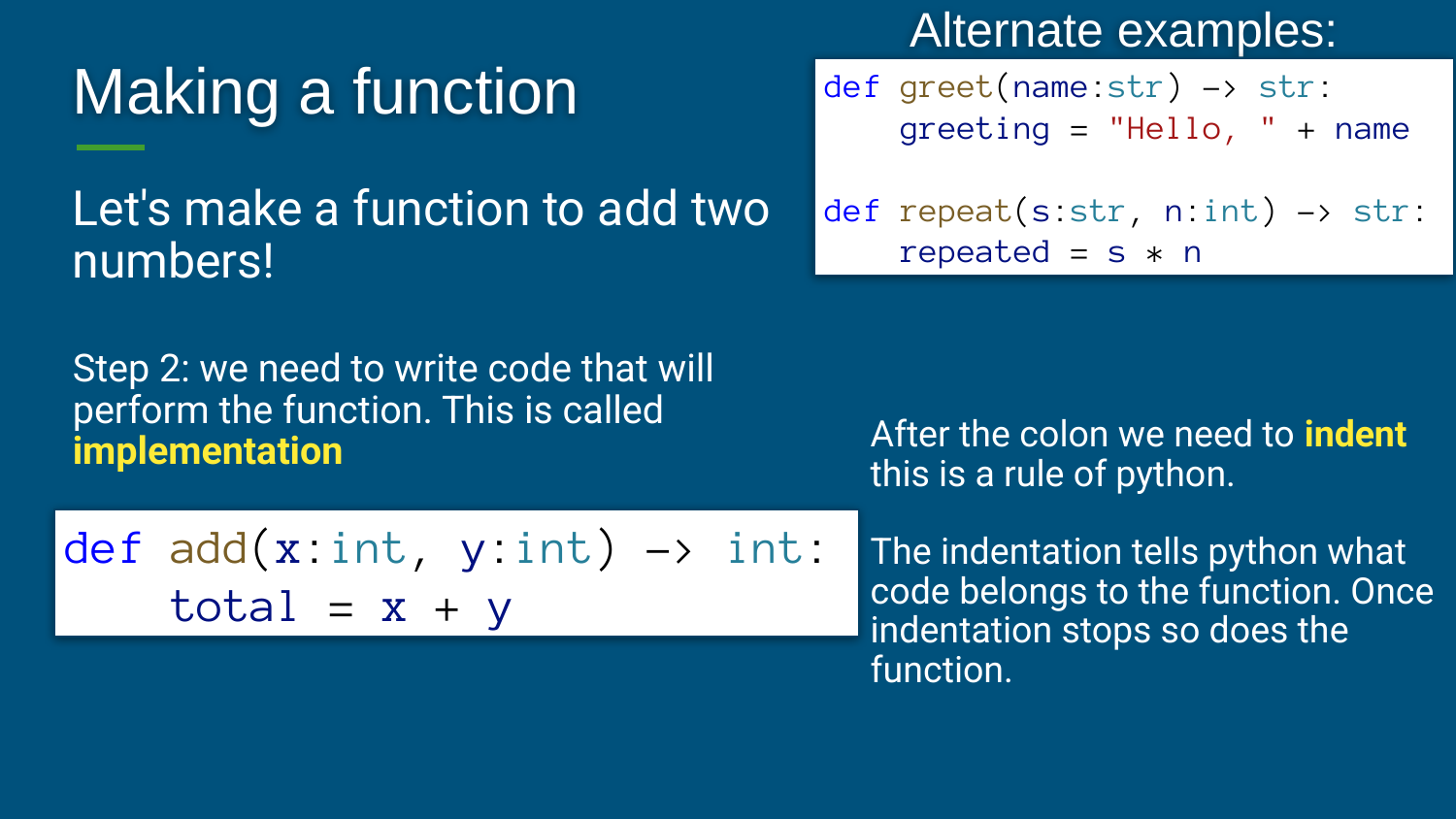

Alternate examples:
# Making a function
def greet(name:str) -> str:
    greeting = "Hello, " + name
def repeat(s:str, n:int) -> str:
    repeated = s * n
Other examples below:
Let's make a function to add two numbers!

Step 2: we need to write code that will perform the function. This is called implementation
After the colon we need to indent this is a rule of python.

The indentation tells python what code belongs to the function. Once indentation stops so does the function.
def add(x:int, y:int) -> int:
    total = x + y